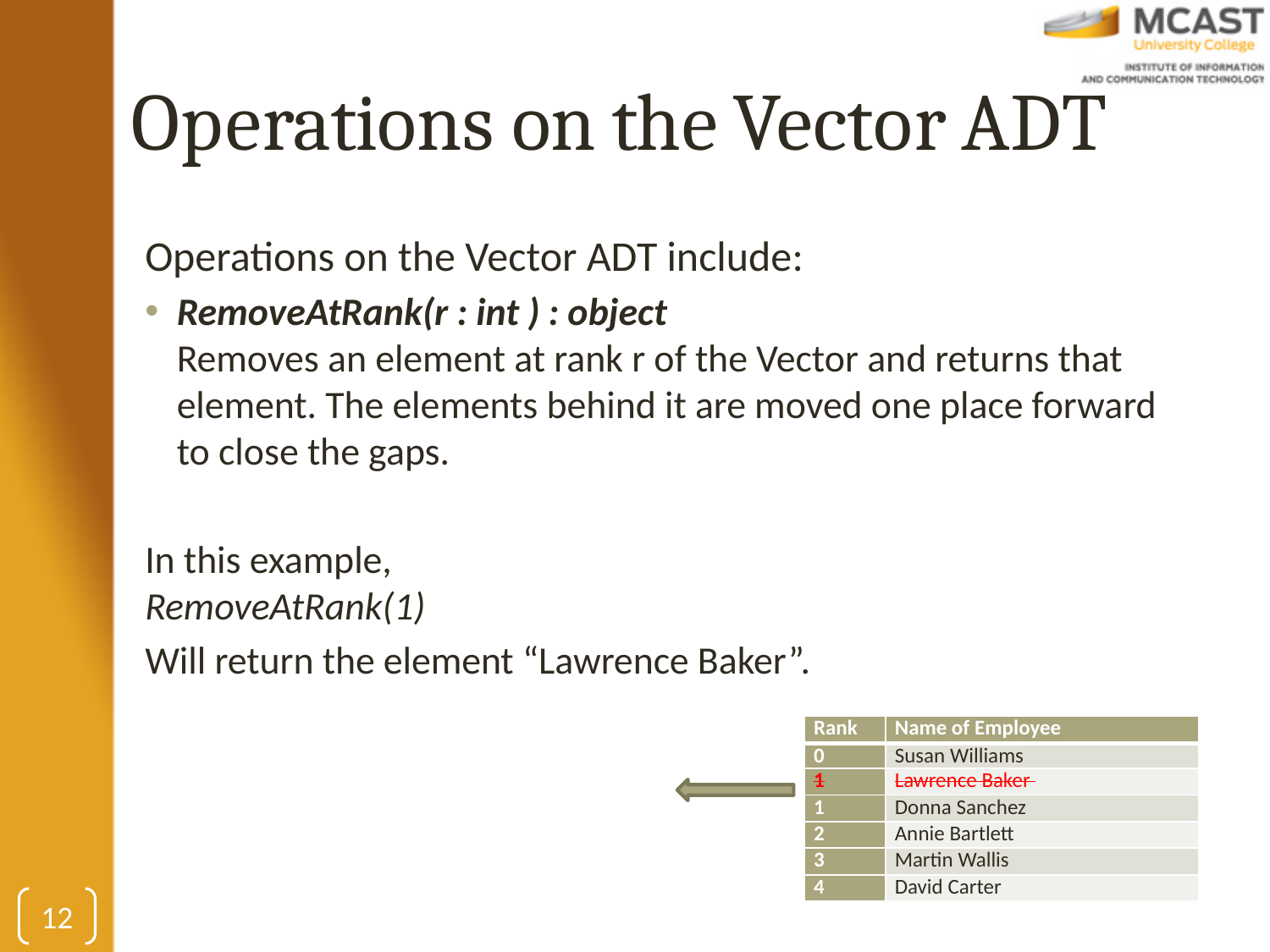

# Operations on the Vector ADT
Operations on the Vector ADT include:
RemoveAtRank(r : int ) : object
Removes an element at rank r of the Vector and returns that element. The elements behind it are moved one place forward to close the gaps.

In this example,
RemoveAtRank(1)
Will return the element “Lawrence Baker”.
| Rank | Name of Employee |
| --- | --- |
| 0 | Susan Williams |
| 1 | Lawrence Baker |
| 1 | Donna Sanchez |
| 2 | Annie Bartlett |
| 3 | Martin Wallis |
| 4 | David Carter |

12